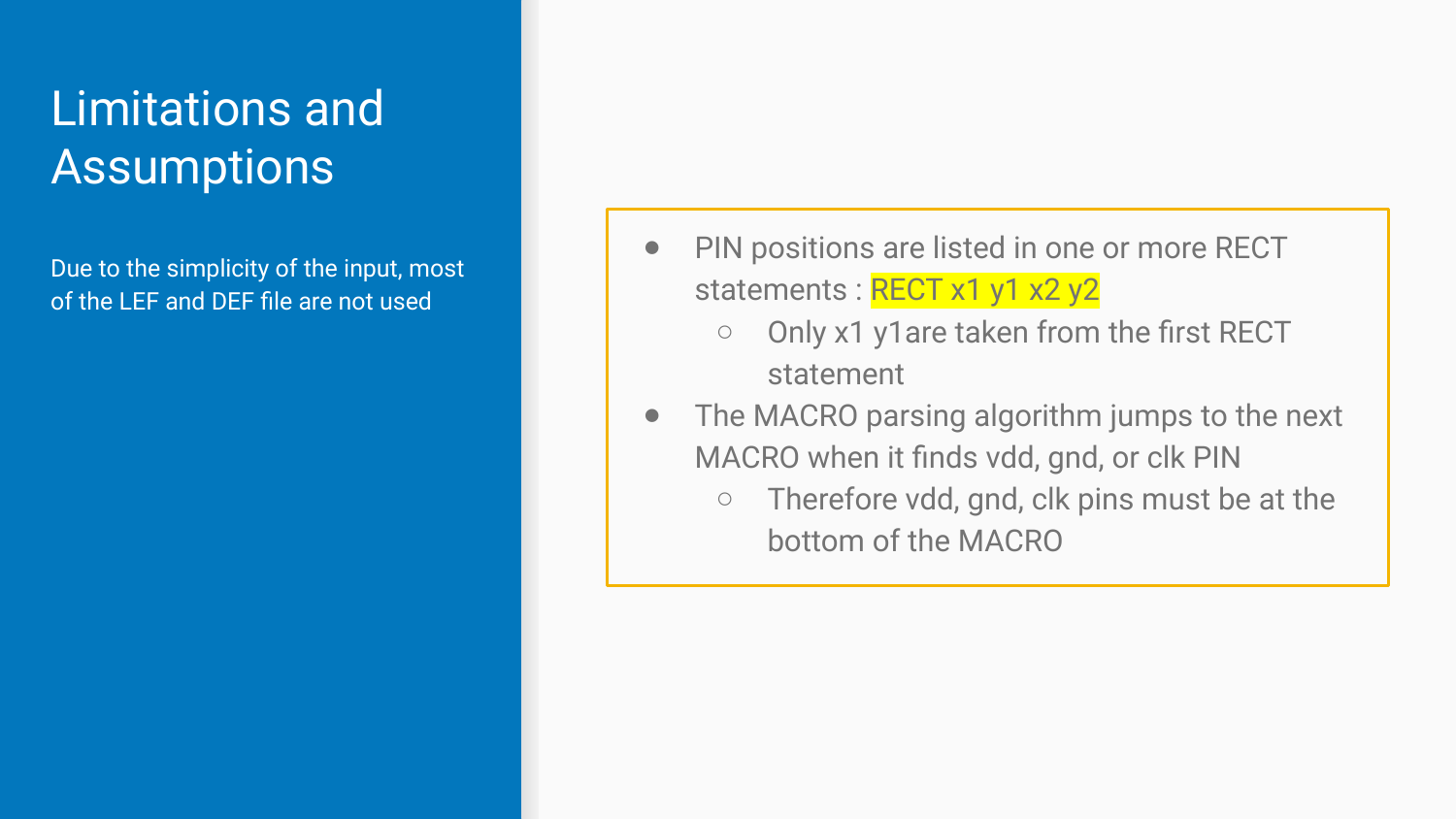

# Limitations and Assumptions
PIN positions are listed in one or more RECT statements : RECT x1 y1 x2 y2
Only x1 y1are taken from the first RECT statement
The MACRO parsing algorithm jumps to the next MACRO when it finds vdd, gnd, or clk PIN
Therefore vdd, gnd, clk pins must be at the bottom of the MACRO
Due to the simplicity of the input, most of the LEF and DEF file are not used